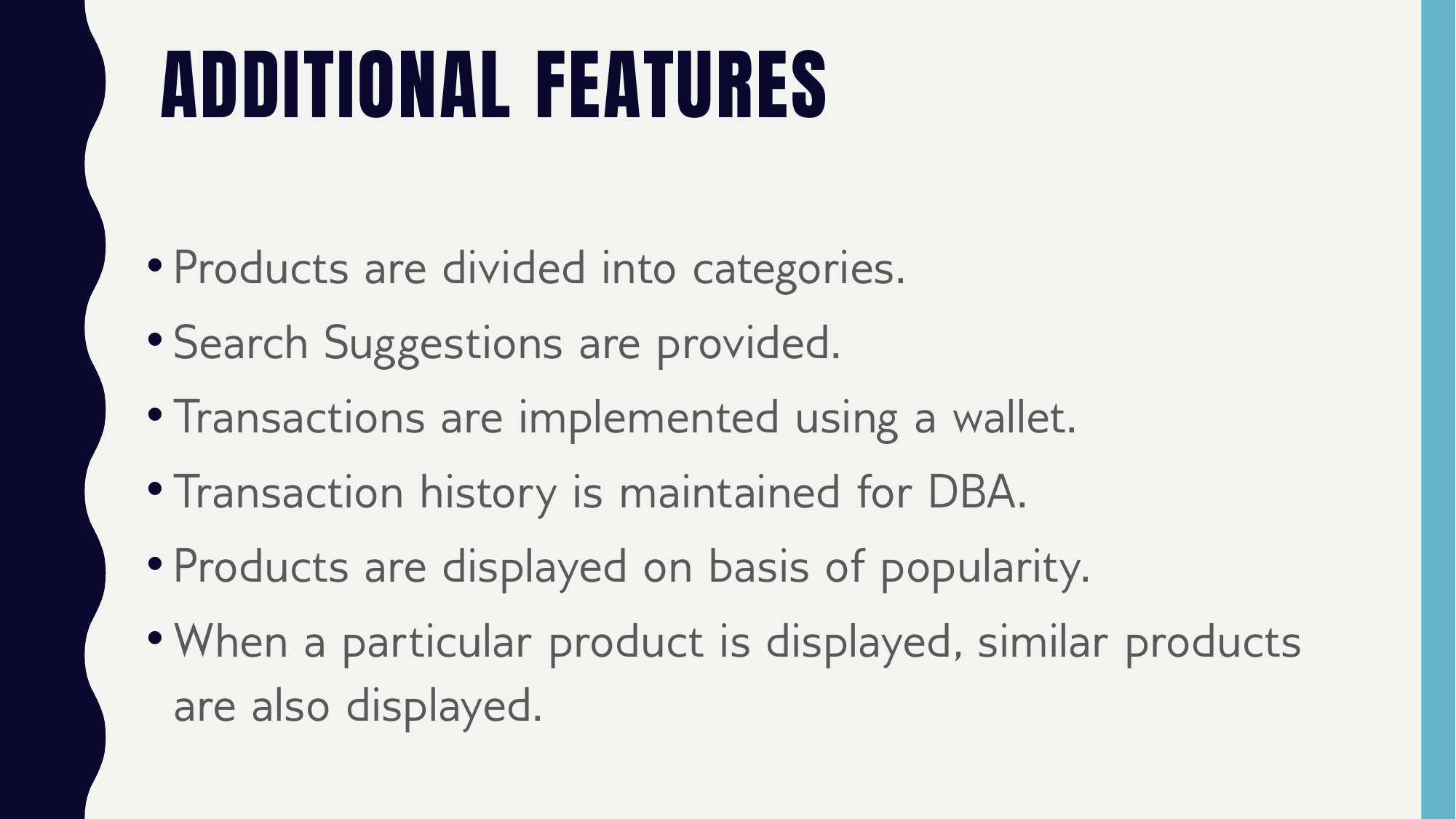

# ADDITIONAL FEATURES
Products are divided into categories.
Search Suggestions are provided.
Transactions are implemented using a wallet.
Transaction history is maintained for DBA.
Products are displayed on basis of popularity.
When a particular product is displayed, similar products are also displayed.